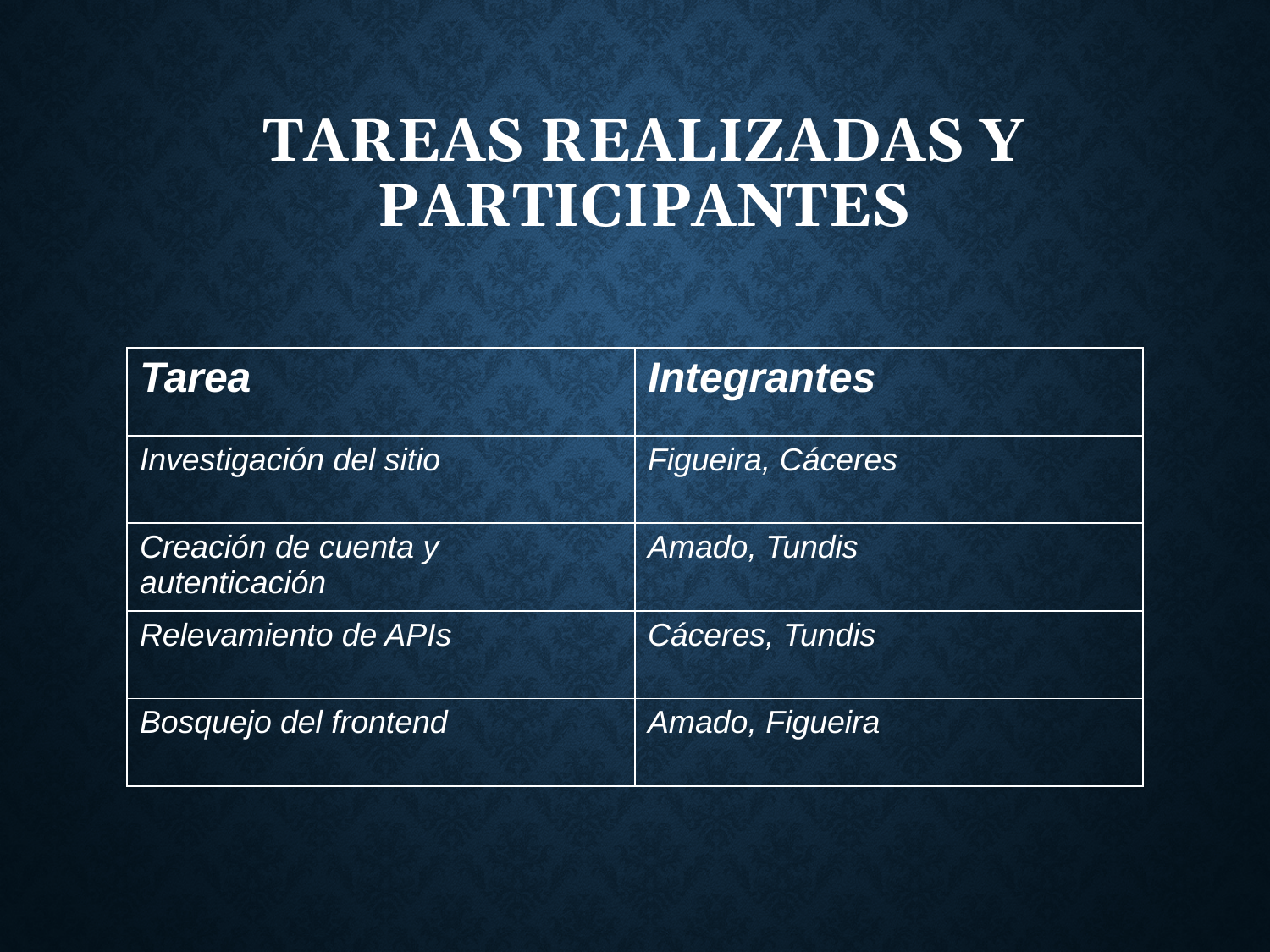

# Tareas Realizadas y Participantes
| Tarea | Integrantes |
| --- | --- |
| Investigación del sitio | Figueira, Cáceres |
| Creación de cuenta y autenticación | Amado, Tundis |
| Relevamiento de APIs | Cáceres, Tundis |
| Bosquejo del frontend | Amado, Figueira |